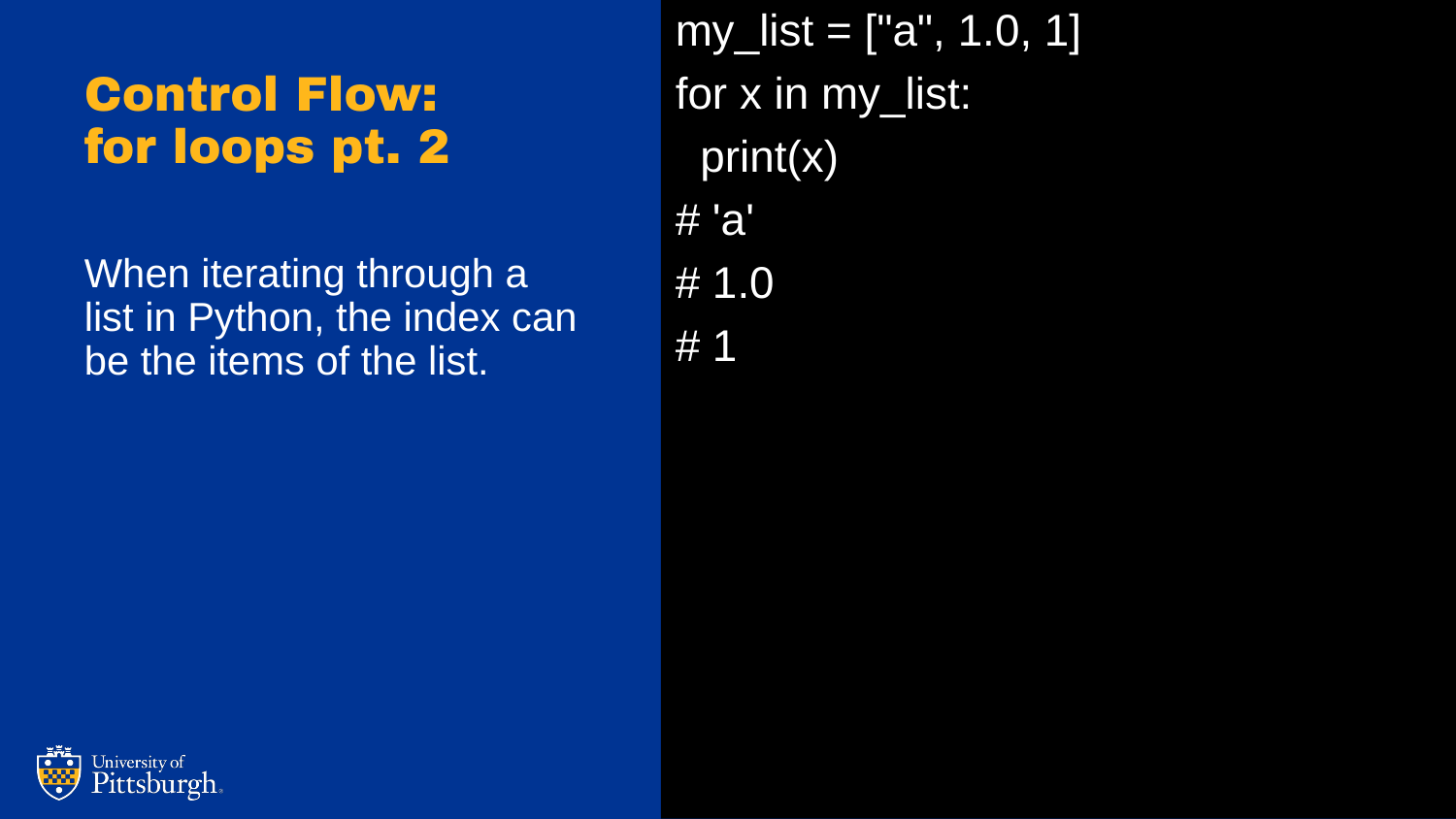

my_list = ["a", 1.0, 1]
for x in my_list:
  print(x)
# 'a'
# 1.0
# 1
# Control Flow:
for loops pt. 2
When iterating through a list in Python, the index can be the items of the list.